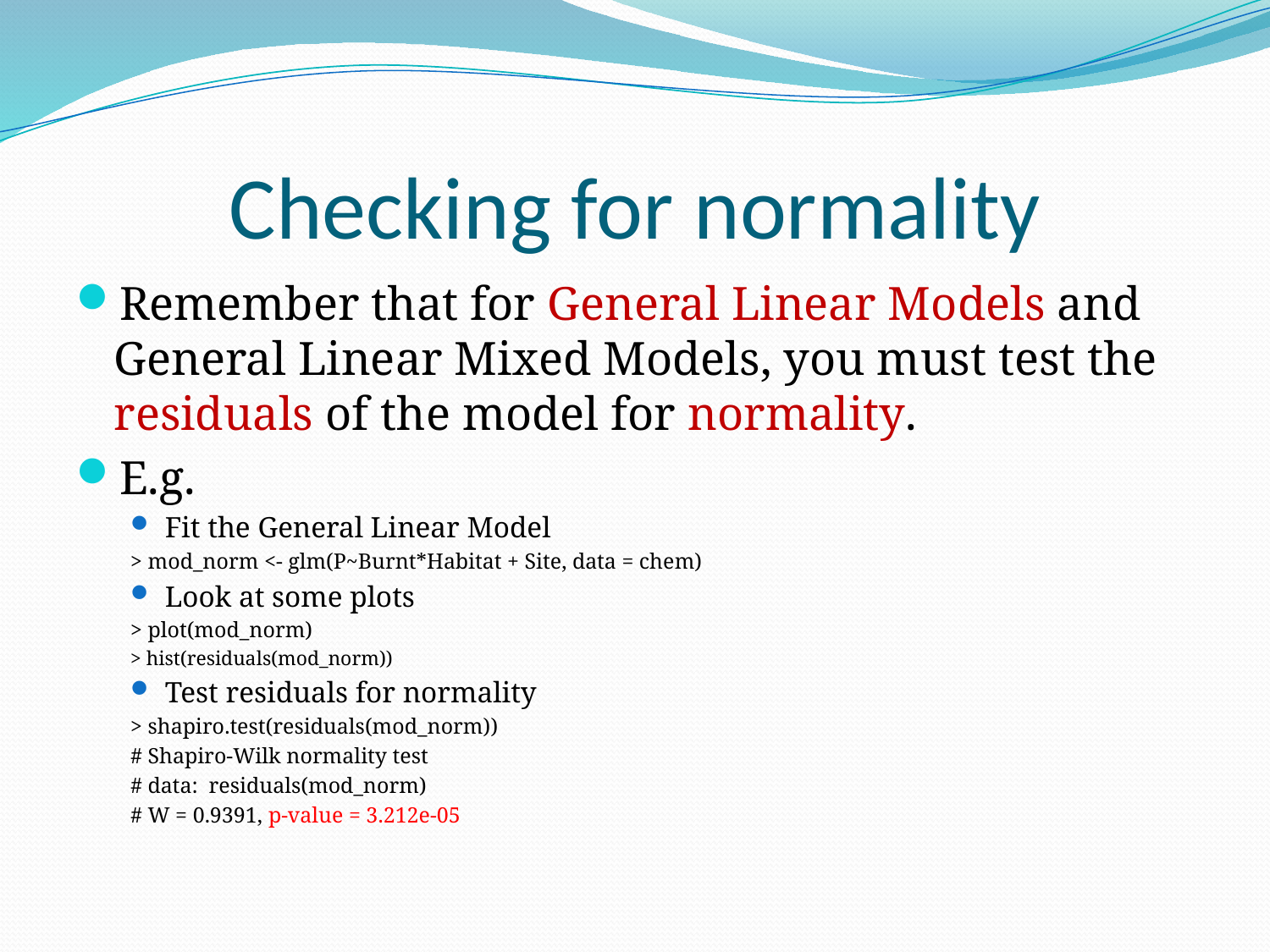

# Checking for normality
Remember that for General Linear Models and General Linear Mixed Models, you must test the residuals of the model for normality.
E.g.
Fit the General Linear Model
> mod_norm <- glm(P~Burnt*Habitat + Site, data = chem)
Look at some plots
> plot(mod_norm)
> hist(residuals(mod_norm))
Test residuals for normality
> shapiro.test(residuals(mod_norm))
# Shapiro-Wilk normality test
# data:  residuals(mod_norm)
# W = 0.9391, p-value = 3.212e-05